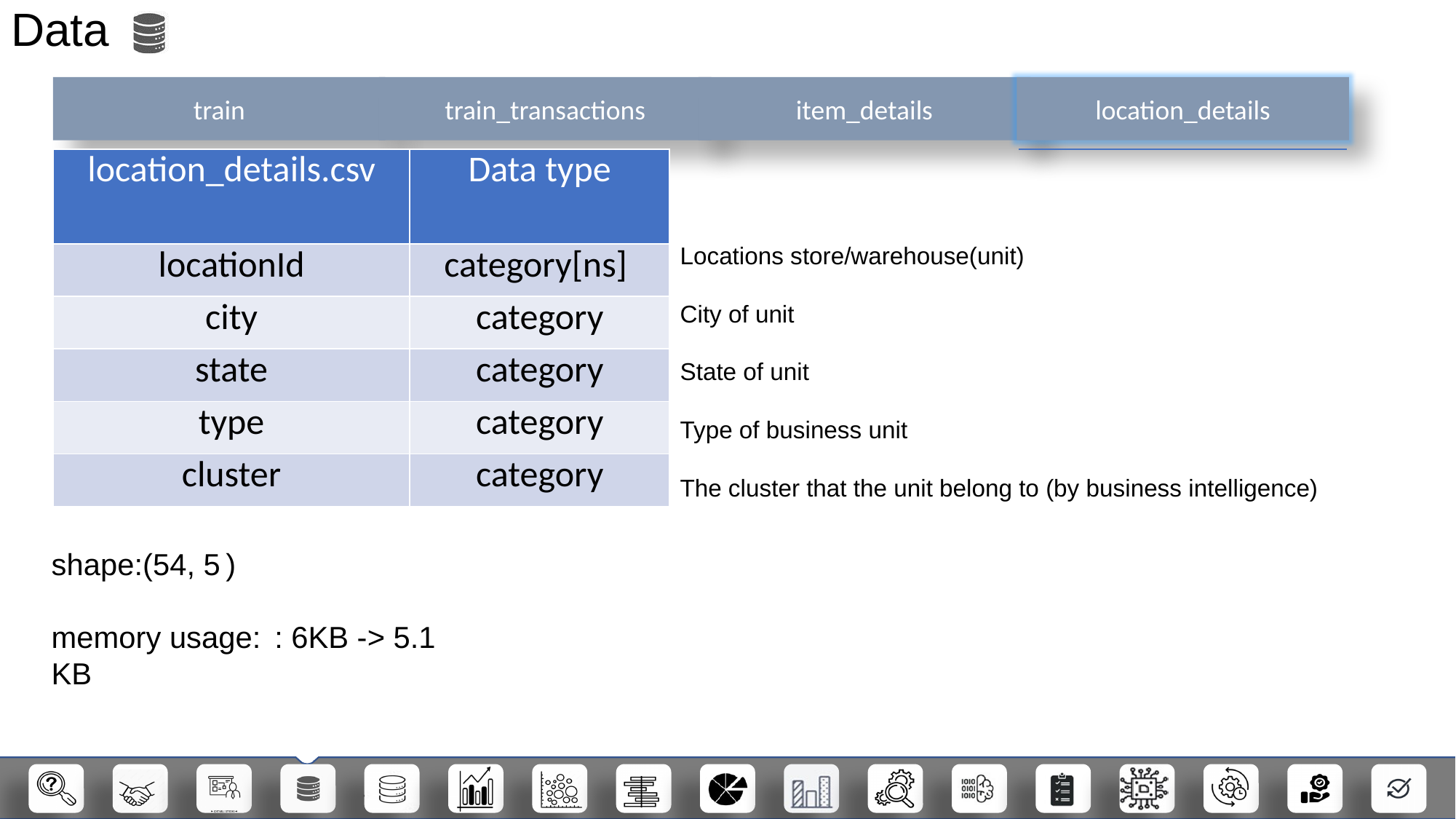

Data

train
train_transactions
item_details
location_details
| location\_details.csv | Data type |
| --- | --- |
| locationId | category[ns] |
| city | category |
| state | category |
| type | category |
| cluster | category |
Locations store/warehouse(unit)

City of unit

State of unit

Type of business unit

The cluster that the unit belong to (by business intelligence)

shape:(54, 5 )

memory usage:  : 6KB -> 5.1 KB